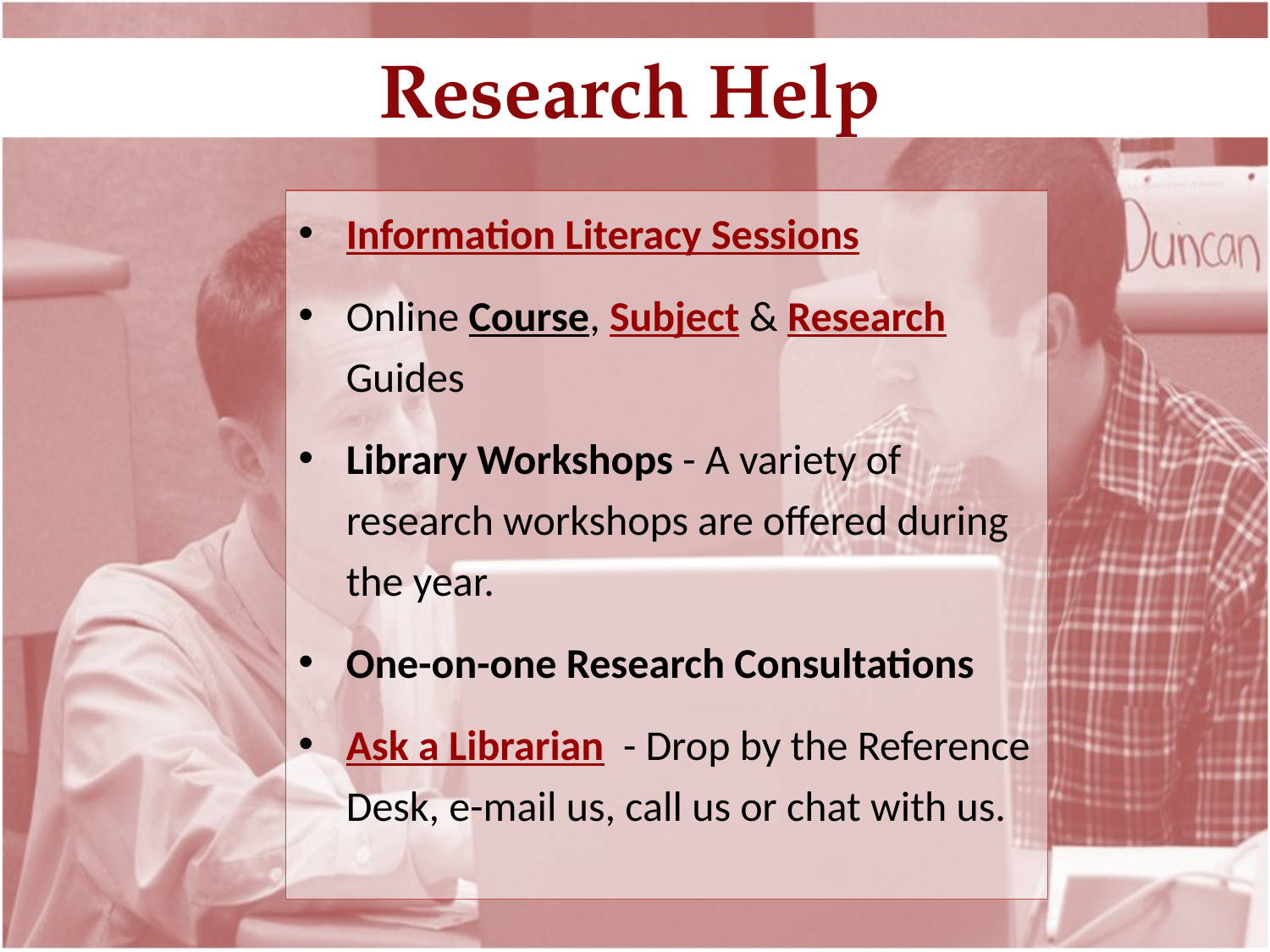

# Research Help
Information Literacy Sessions
Online Course, Subject & Research Guides
Library Workshops - A variety of research workshops are offered during the year.
One-on-one Research Consultations
Ask a Librarian  - Drop by the Reference Desk, e-mail us, call us or chat with us.